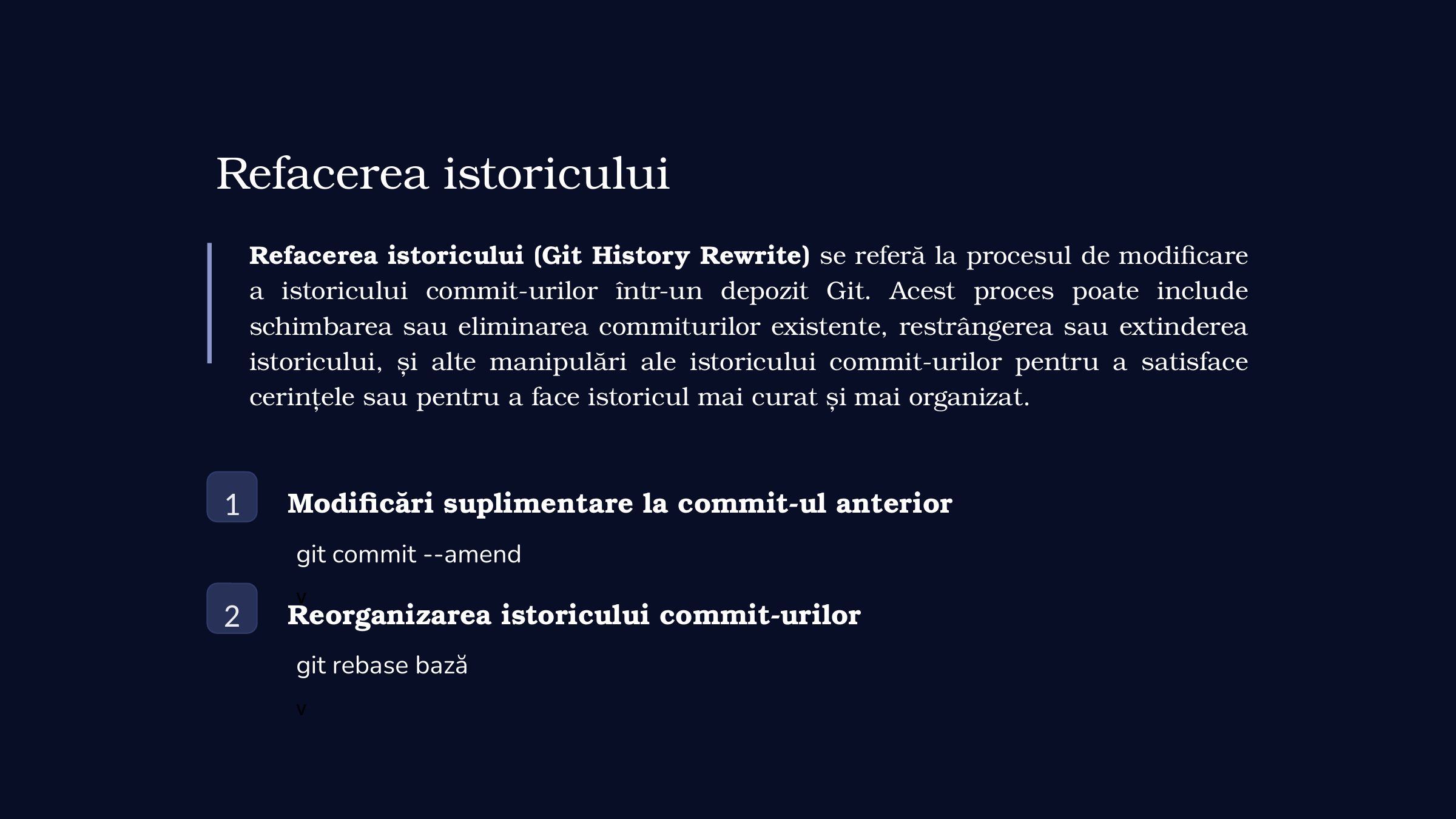

Refacerea istoricului
Refacerea istoricului (Git History Rewrite) se referă la procesul de modificare a istoricului commit-urilor într-un depozit Git. Acest proces poate include schimbarea sau eliminarea commiturilor existente, restrângerea sau extinderea istoricului, și alte manipulări ale istoricului commit-urilor pentru a satisface cerințele sau pentru a face istoricul mai curat și mai organizat.

1
Modificări suplimentare la commit-ul anterior
git commit --amend
v

2
Reorganizarea istoricului commit-urilor
git rebase bază
v